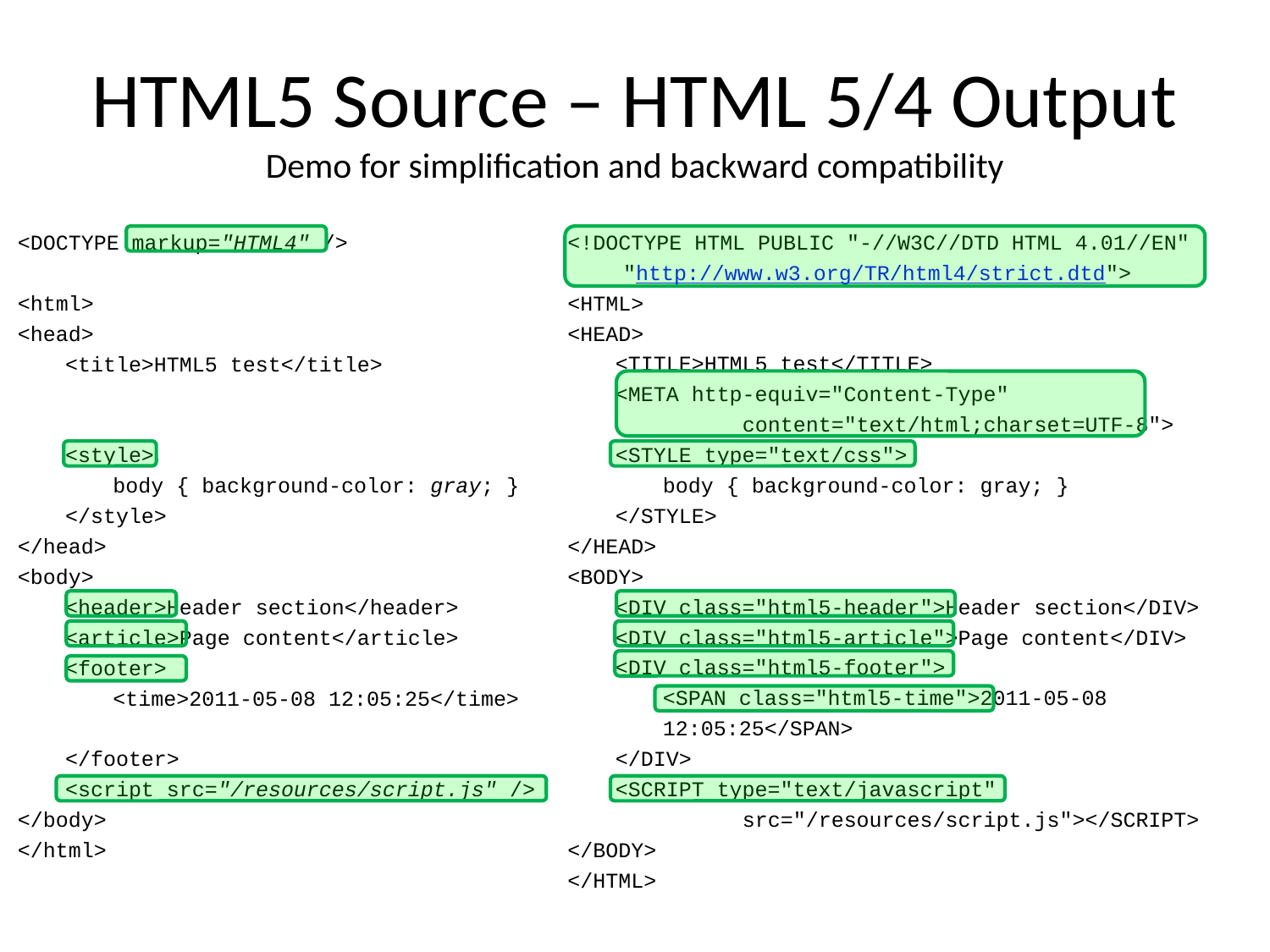

# HTML5 Source – HTML 5/4 Output Demo for simplification and backward compatibility
<!DOCTYPE HTML PUBLIC "-//W3C//DTD HTML 4.01//EN"
"http://www.w3.org/TR/html4/strict.dtd">
<HTML>
<HEAD>
<TITLE>HTML5 test</TITLE>
<META http-equiv="Content-Type"
	content="text/html;charset=UTF-8">
<STYLE type="text/css">
body { background-color: gray; }
</STYLE>
</HEAD>
<BODY>
<DIV class="html5-header">Header section</DIV>
<DIV class="html5-article">Page content</DIV>
<DIV class="html5-footer">
<SPAN class="html5-time">2011-05-08 12:05:25</SPAN>
</DIV>
<SCRIPT type="text/javascript"
	src="/resources/script.js"></SCRIPT>
</BODY>
</HTML>
<DOCTYPE markup="HTML4" />

<html>
<head>
<title>HTML5 test</title>

<style>
body { background-color: gray; }
</style>
</head>
<body>
<header>Header section</header>
<article>Page content</article>
<footer>
<time>2011-05-08 12:05:25</time>

</footer>
<script src="/resources/script.js" />
</body>
</html>